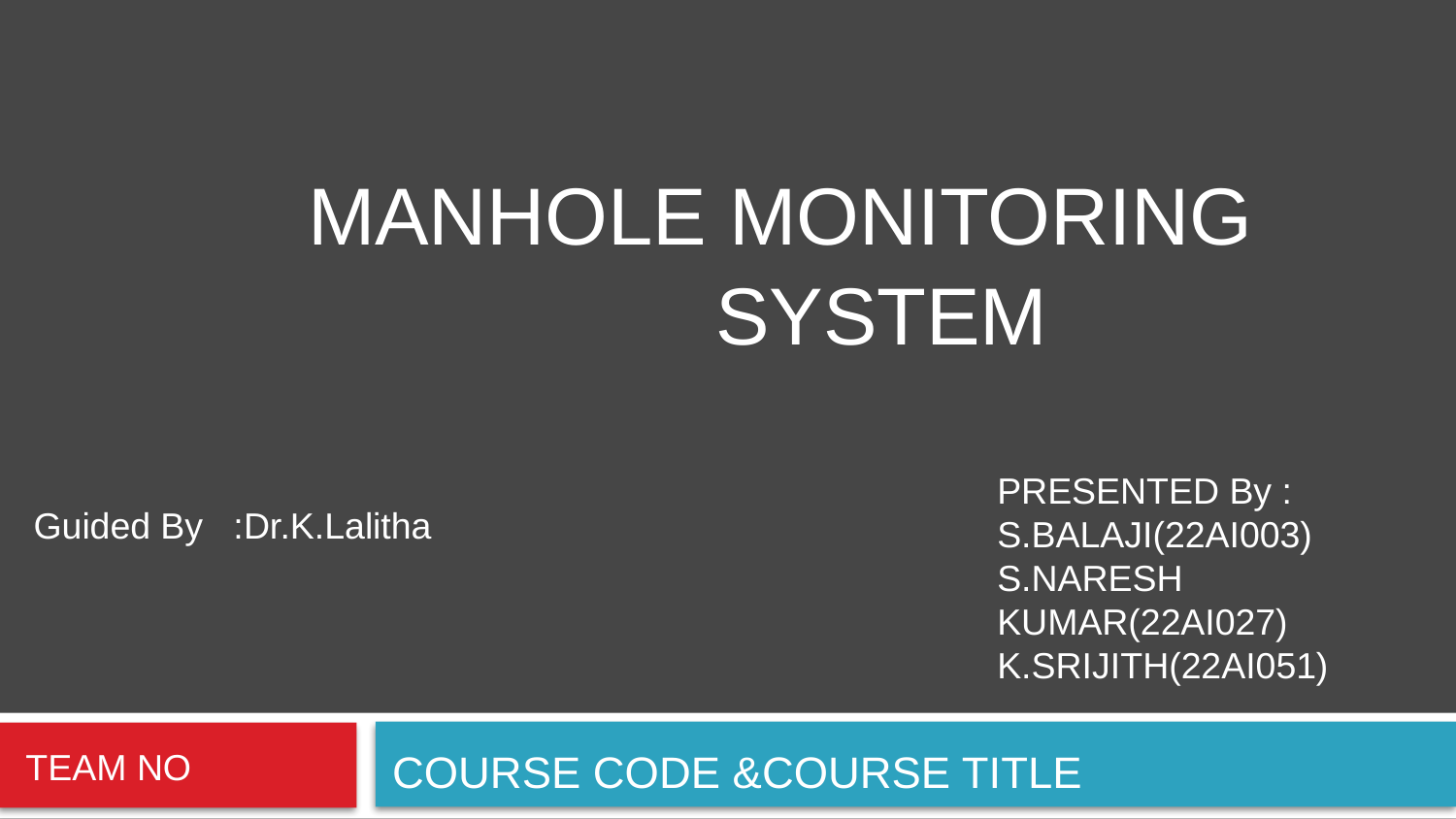

#
          MANHOLE MONITORING
                              SYSTEM
PRESENTED By : S.BALAJI(22AI003) S.NARESH KUMAR(22AI027) K.SRIJITH(22AI051)​
​

Guided By   :Dr.K.Lalitha

TEAM NO
COURSE CODE &COURSE TITLE